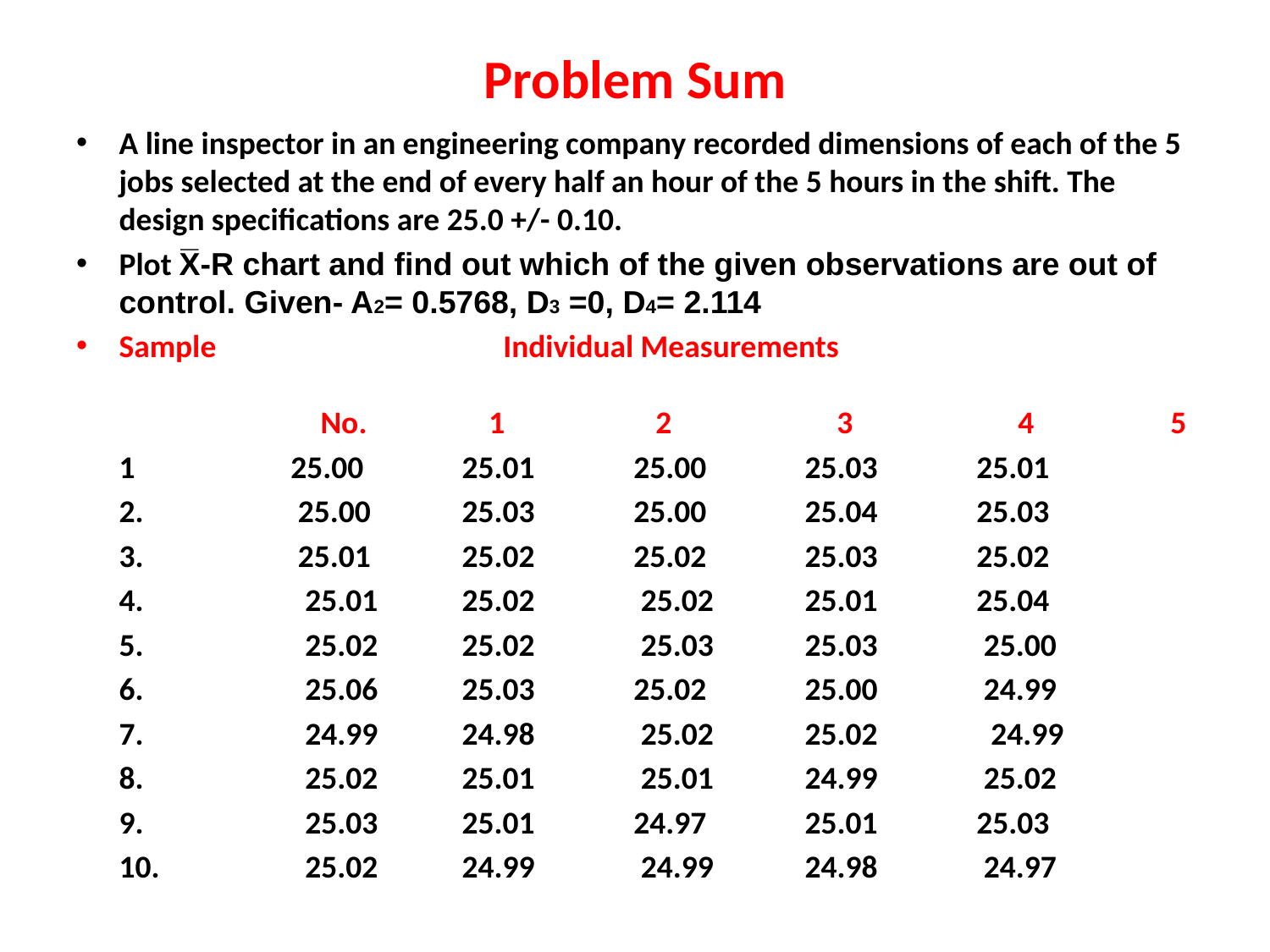

# Problem Sum
A line inspector in an engineering company recorded dimensions of each of the 5 jobs selected at the end of every half an hour of the 5 hours in the shift. The design specifications are 25.0 +/- 0.10.
Plot X̅-R chart and find out which of the given observations are out of control. Given- A2= 0.5768, D3 =0, D4= 2.114
Sample                                        Individual Measurements                                                                                                                                                                                                                                    No.                 1                     2                       3                       4                   5
	1	        25.00	25.01	        25.00	25.03	        25.01
	2.	         25.00	25.03	        25.00	25.04	        25.03
	3. 	         25.01	25.02	        25.02	25.03	        25.02
	4.	          25.01	25.02	         25.02	25.01	        25.04
	5.	          25.02	25.02	         25.03	25.03	         25.00
	6.  	          25.06	25.03	        25.02	25.00	         24.99
	7.	          24.99	24.98	         25.02	25.02	          24.99
	8.	          25.02	25.01	         25.01	24.99	         25.02
	9.	          25.03	25.01	        24.97	25.01	        25.03
	10.	          25.02	24.99	         24.99	24.98	         24.97